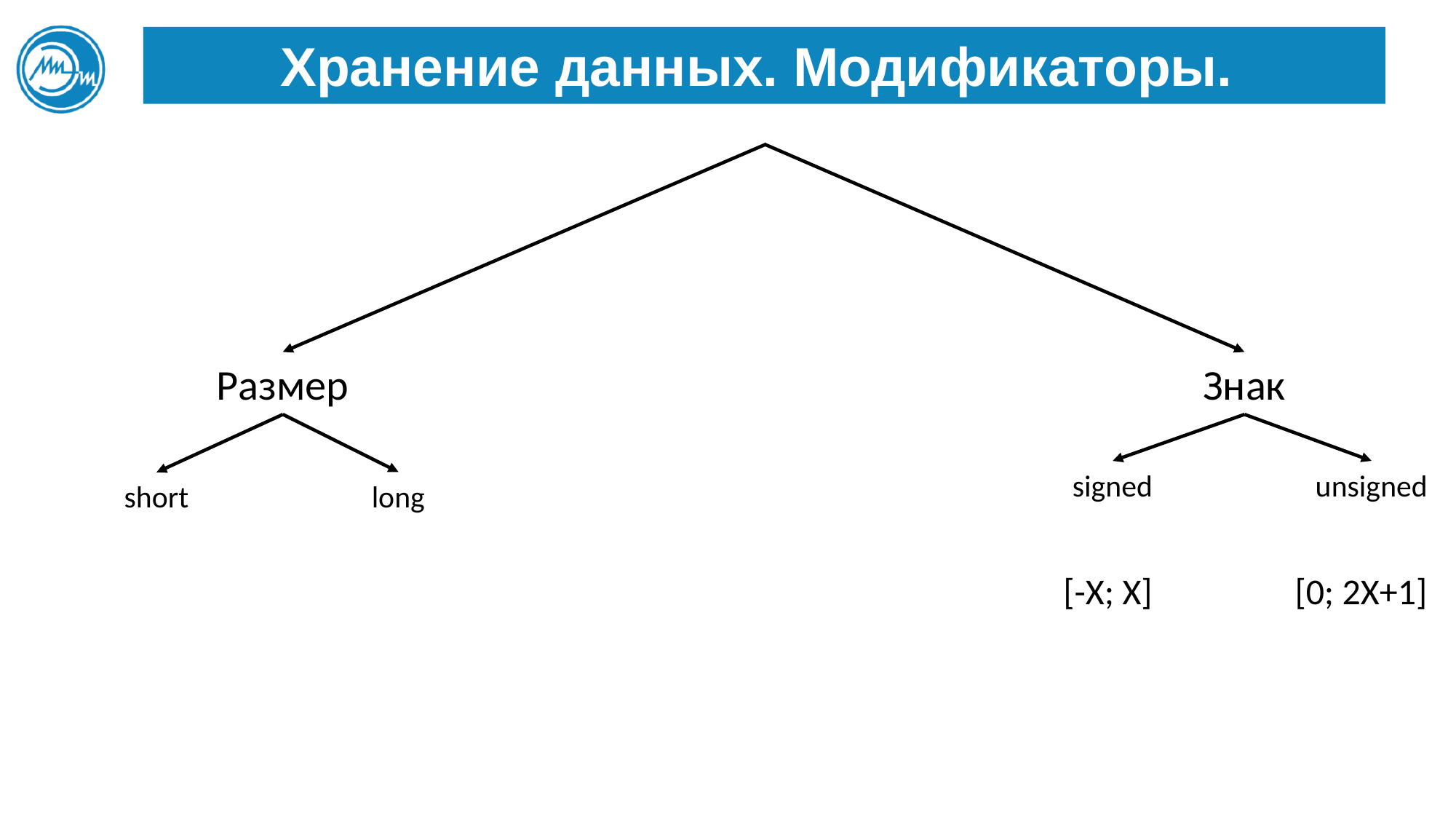

# Хранение данных. Модификаторы.
Размер
long
short
Знак
unsigned
signed
[-X; X]
[0; 2X+1]